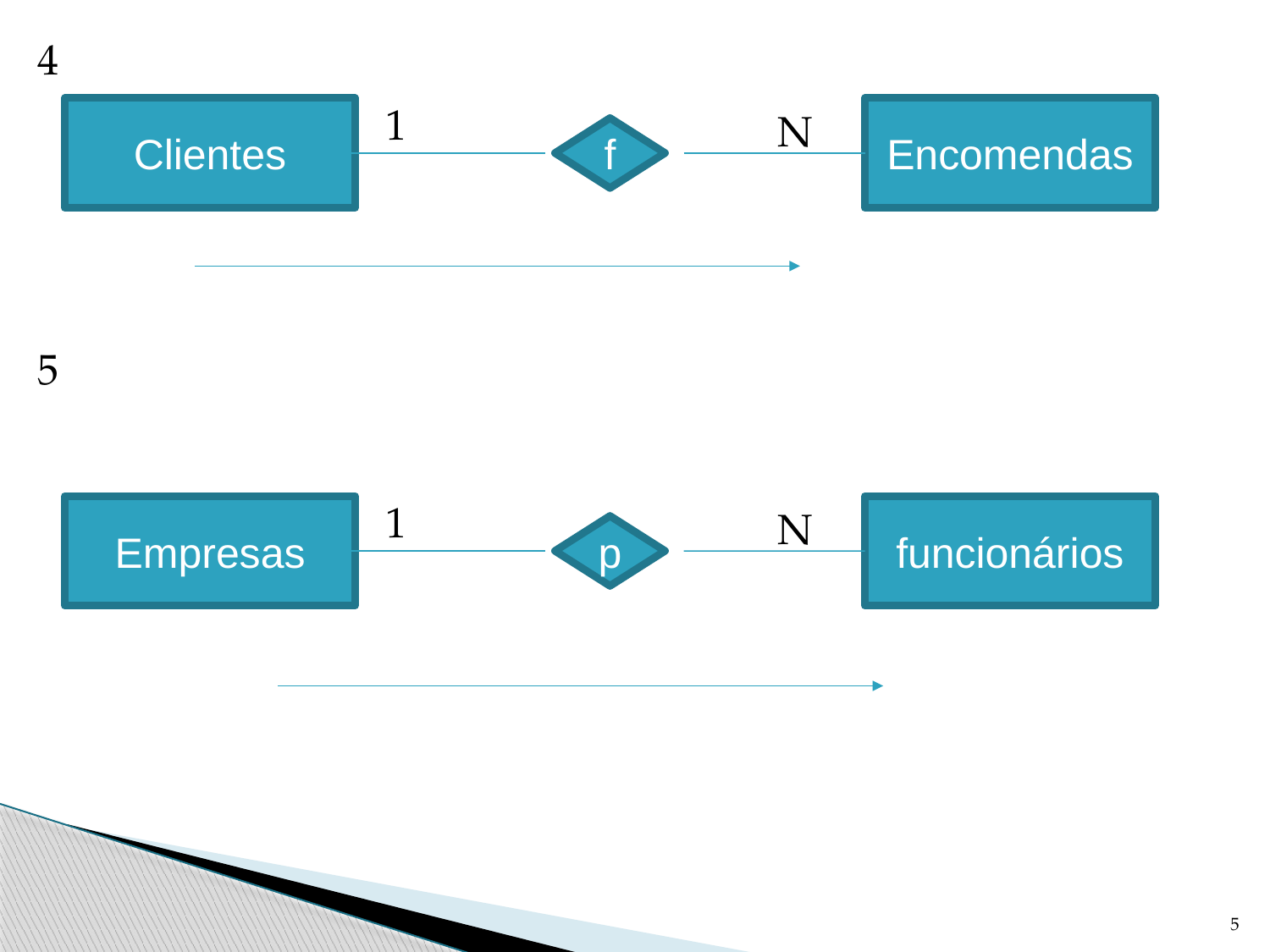

4
1
Clientes
N
Encomendas
f
5
1
Empresas
N
funcionários
p
5